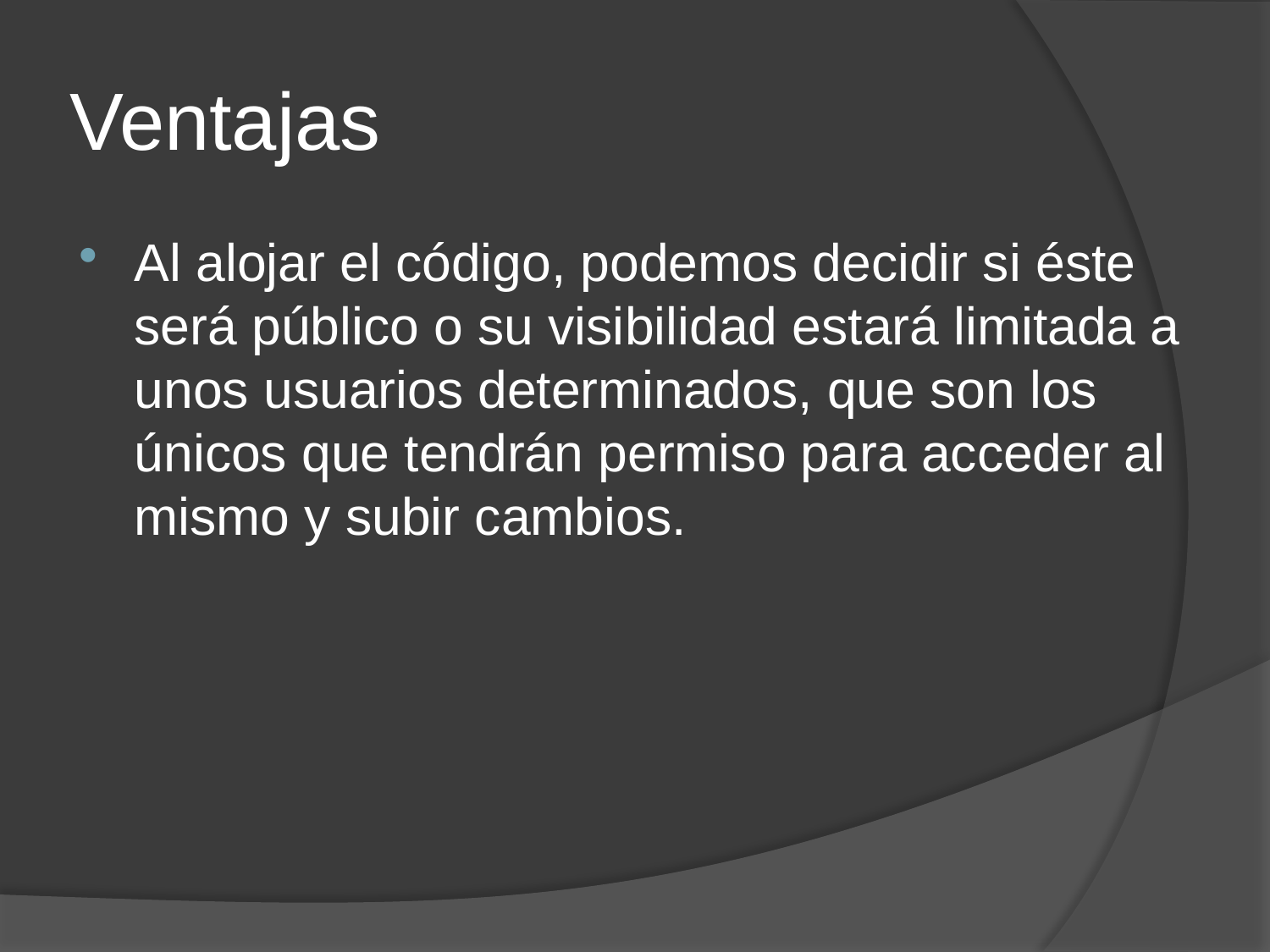

# Ventajas
Al alojar el código, podemos decidir si éste será público o su visibilidad estará limitada a unos usuarios determinados, que son los únicos que tendrán permiso para acceder al mismo y subir cambios.